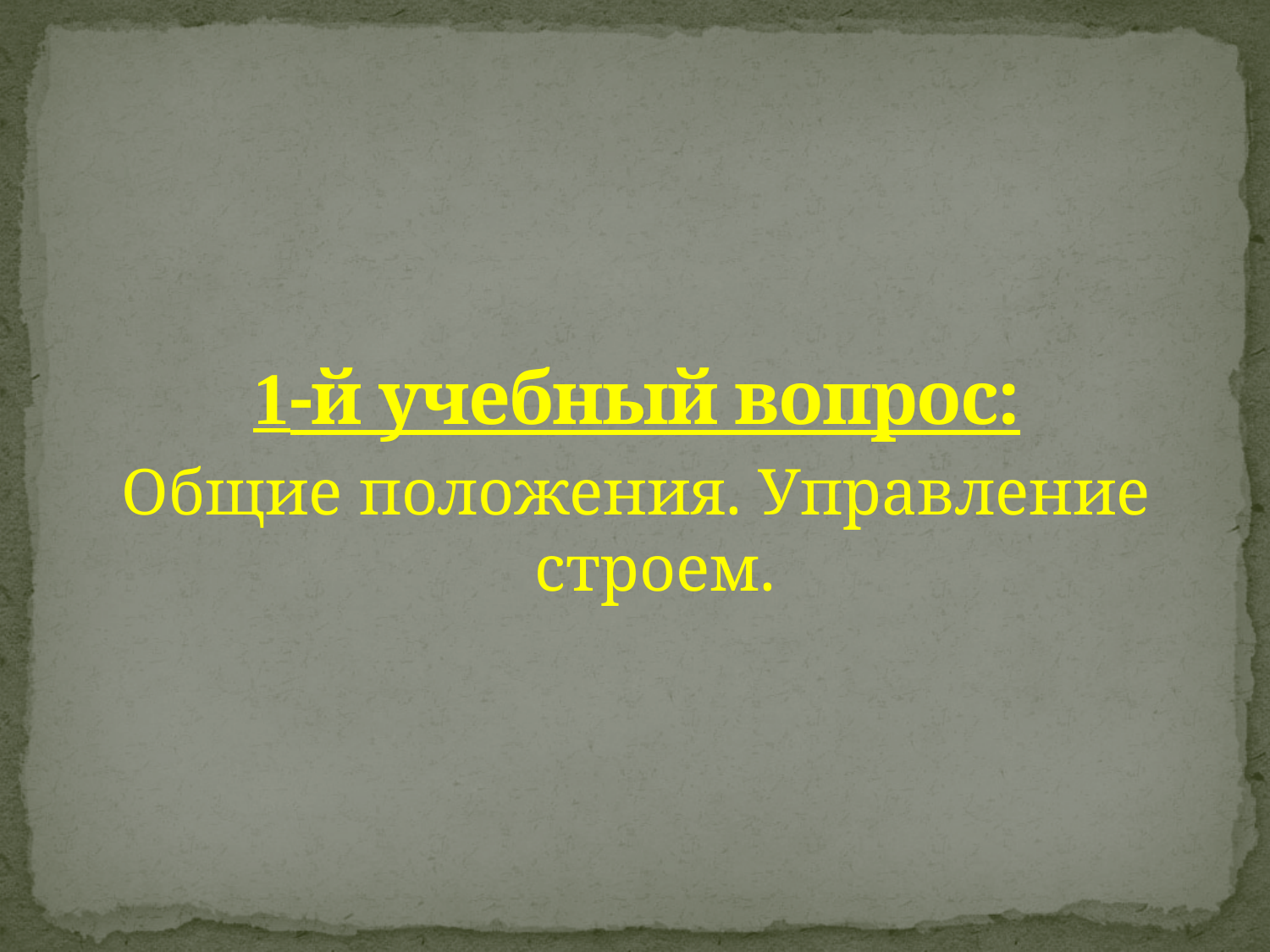

# 1-й учебный вопрос:
Общие положения. Управление строем.